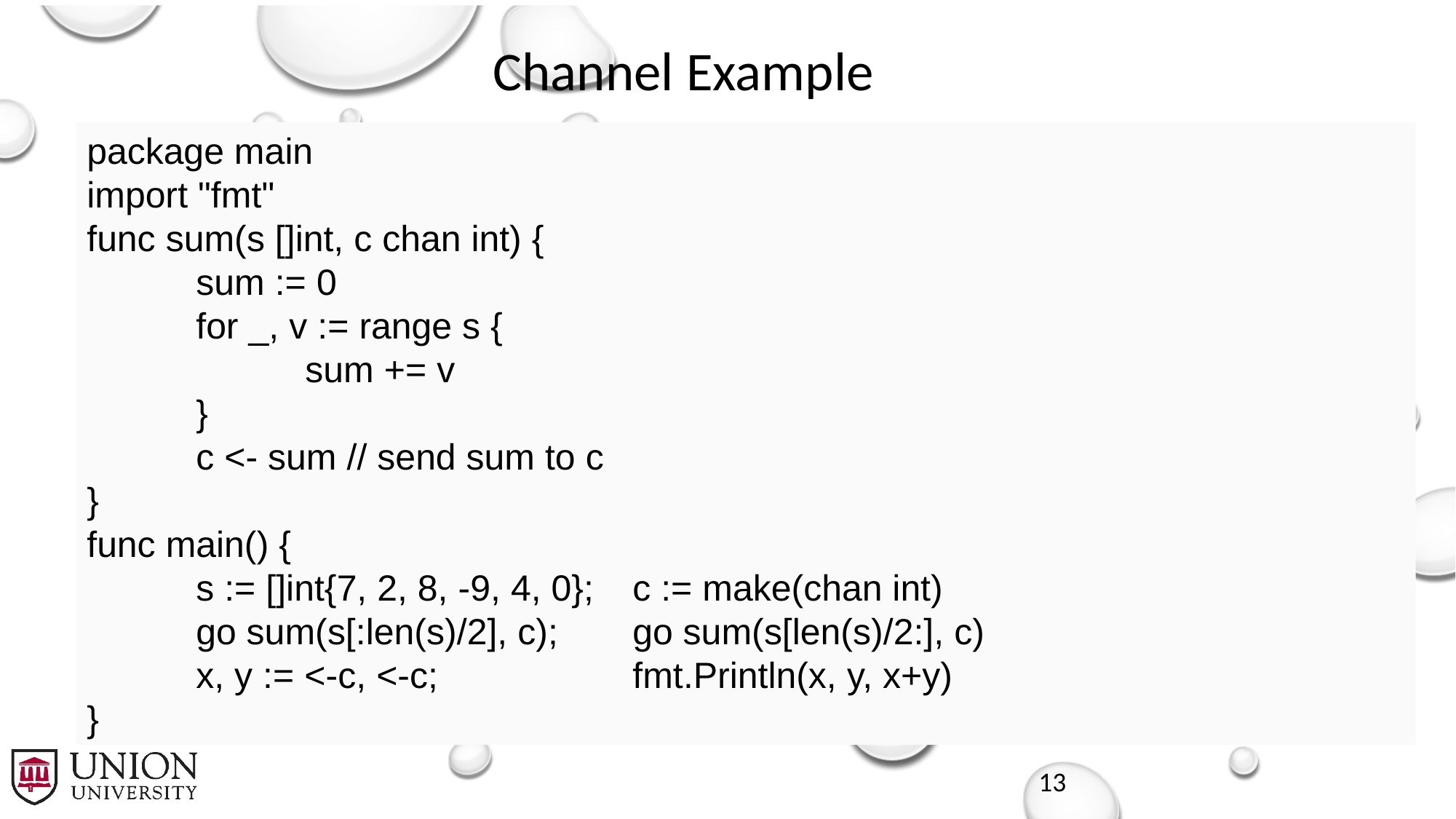

# Channel Example
package main
import "fmt"
func sum(s []int, c chan int) {
	sum := 0
	for _, v := range s {
		sum += v
	}
	c <- sum // send sum to c
}
func main() {
	s := []int{7, 2, 8, -9, 4, 0};	c := make(chan int)
	go sum(s[:len(s)/2], c);	go sum(s[len(s)/2:], c)
	x, y := <-c, <-c;               	fmt.Println(x, y, x+y)
}
13